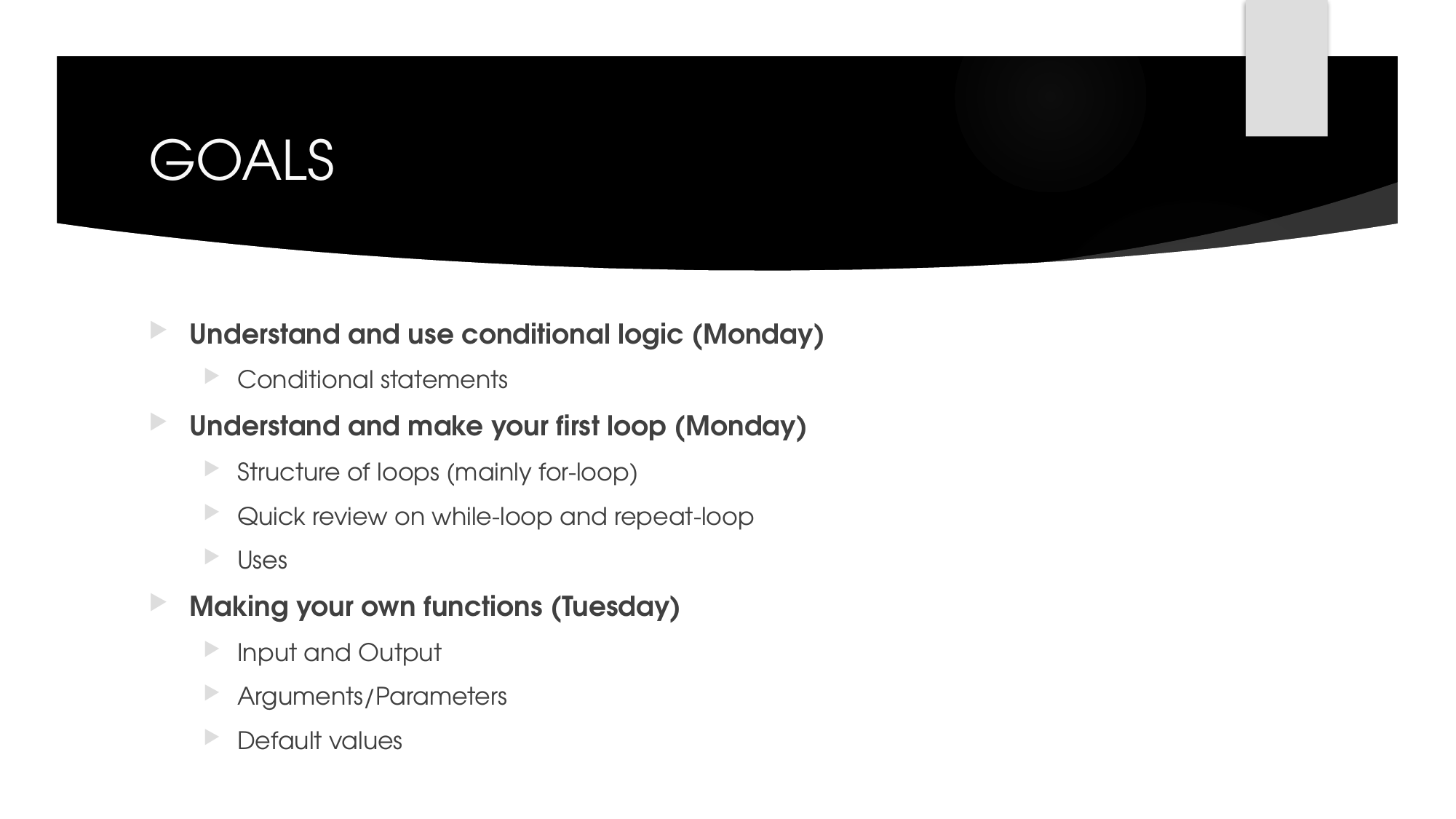

# GOALS
Understand and use conditional logic (Monday)
Conditional statements
Understand and make your first loop (Monday)
Structure of loops (mainly for-loop)
Quick review on while-loop and repeat-loop
Uses
Making your own functions (Tuesday)
Input and Output
Arguments/Parameters
Default values